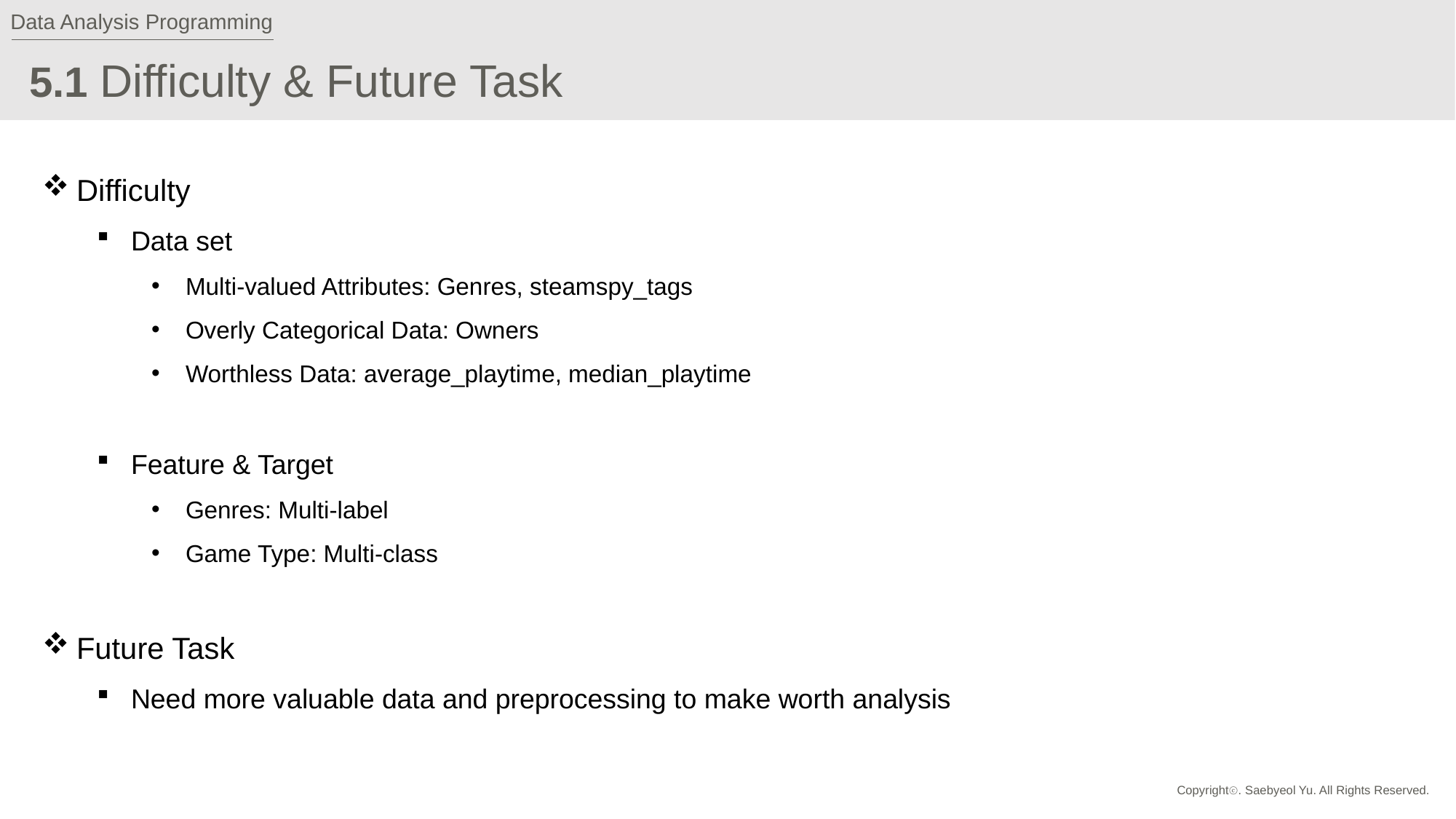

Data Analysis Programming
5.1 Difficulty & Future Task
Difficulty
Data set
Multi-valued Attributes: Genres, steamspy_tags
Overly Categorical Data: Owners
Worthless Data: average_playtime, median_playtime

Feature & Target
Genres: Multi-label
Game Type: Multi-class

Future Task
Need more valuable data and preprocessing to make worth analysis